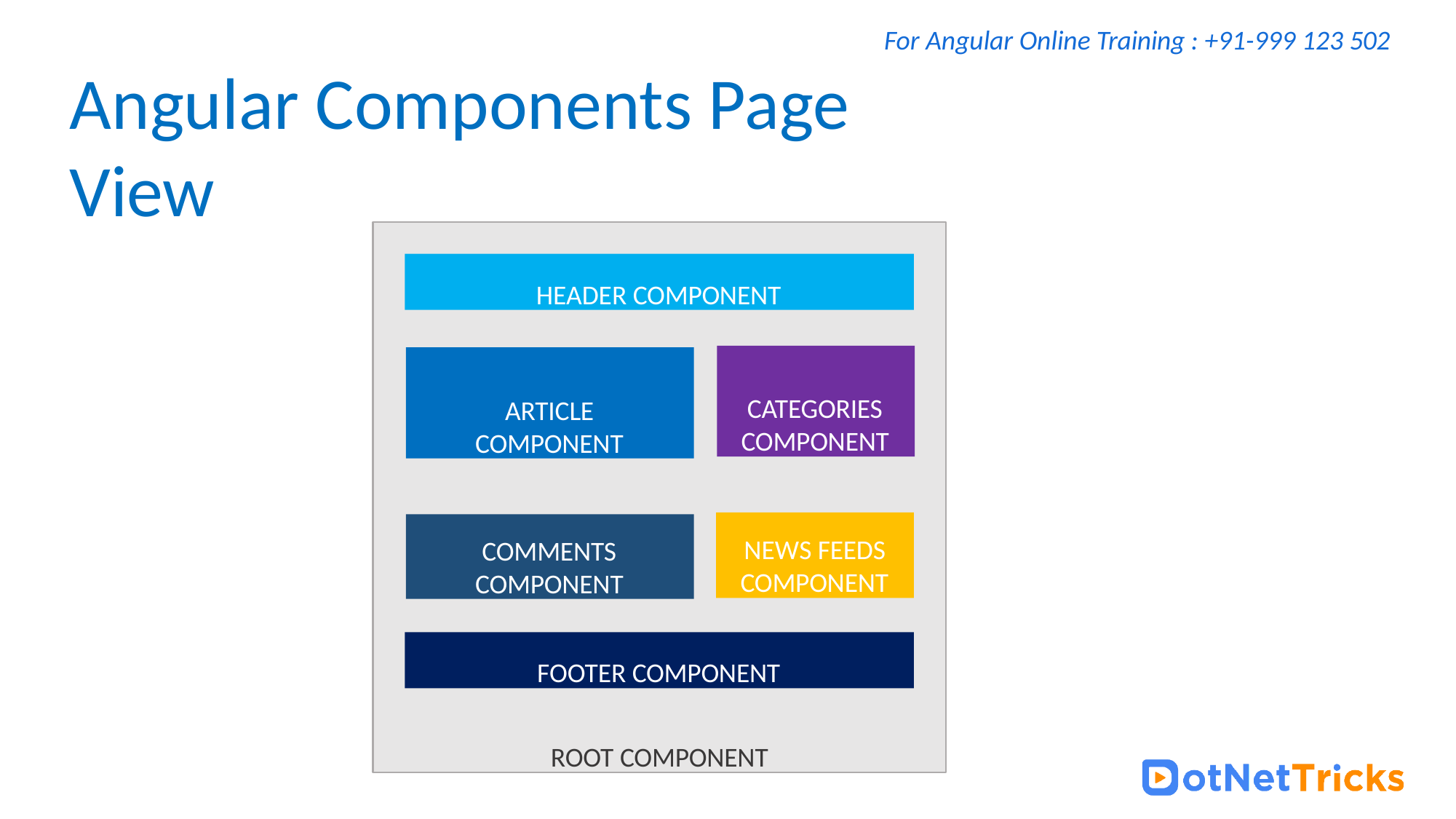

For Angular Online Training : +91-999 123 502
# Angular Components Page View

ROOT COMPONENT
HEADER COMPONENT

CATEGORIES COMPONENT

ARTICLE COMPONENT
NEWS FEEDS COMPONENT
COMMENTS
COMPONENT
FOOTER COMPONENT